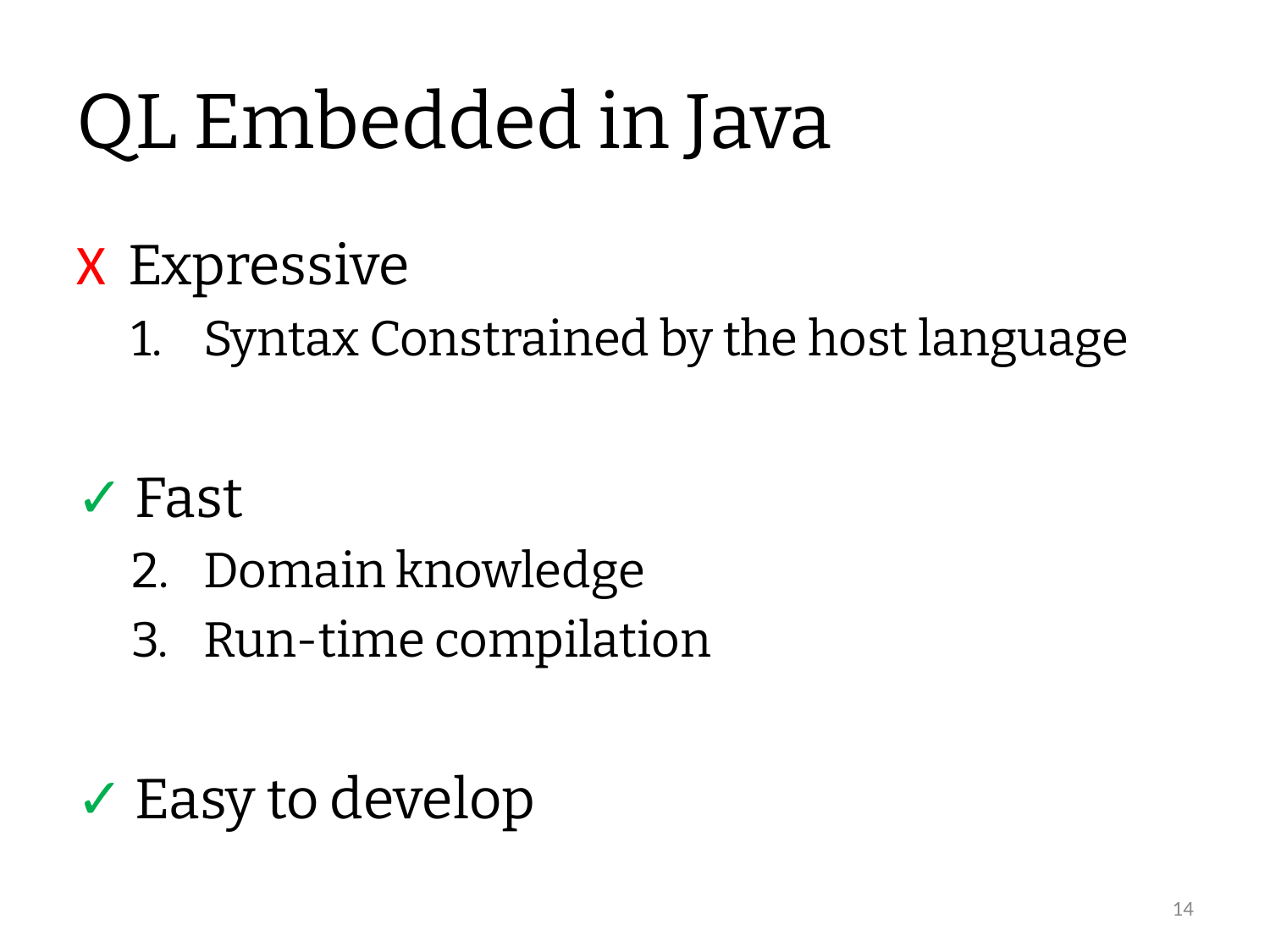

# QL Embedded in Java
X  Expressive
Syntax Constrained by the host language

✓ Fast
Domain knowledge
Run-time compilation

✓ Easy to develop

14